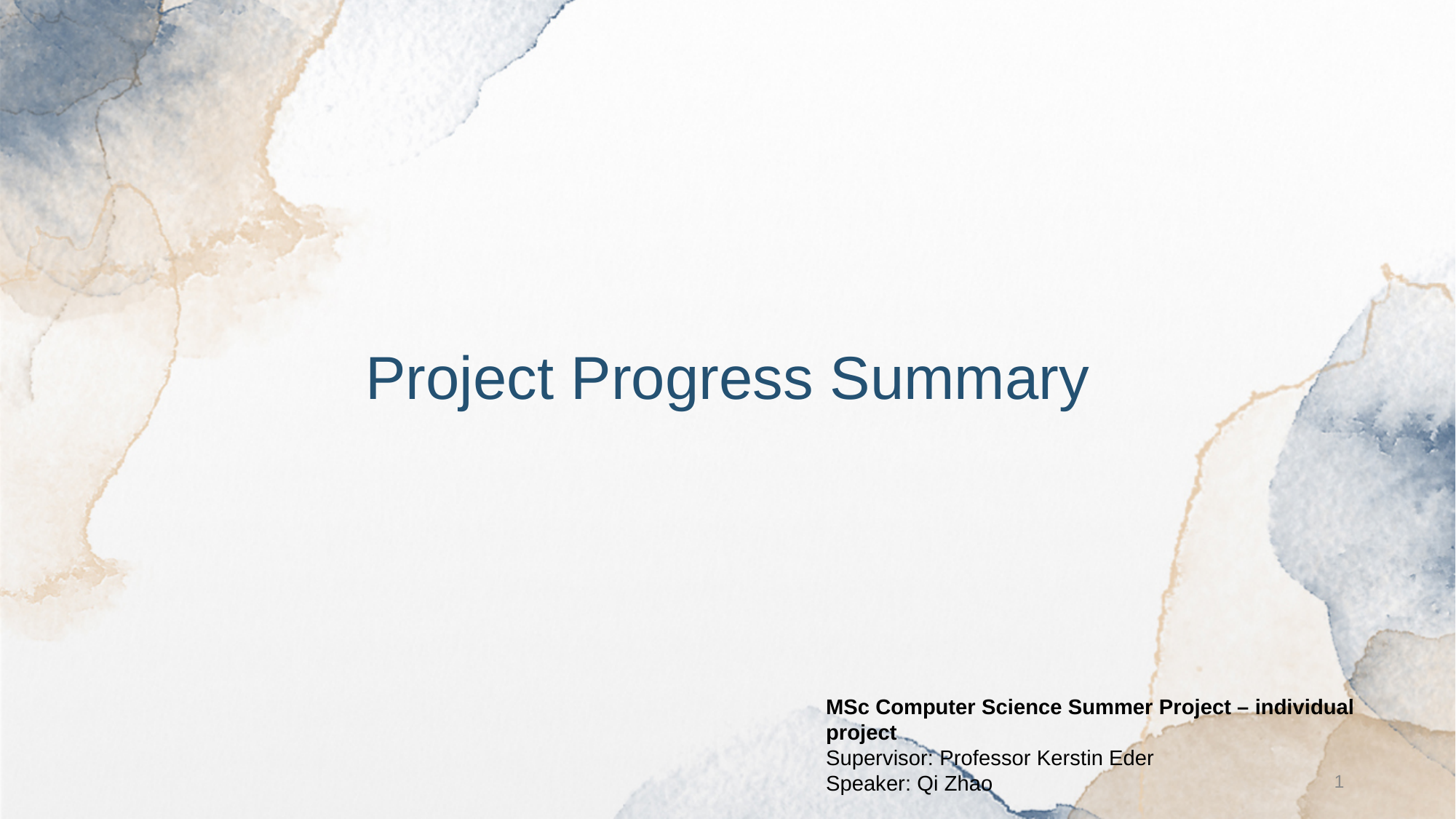

Project Progress Summary
MSc Computer Science Summer Project – individual project
Supervisor: Professor Kerstin Eder
Speaker: Qi Zhao
1